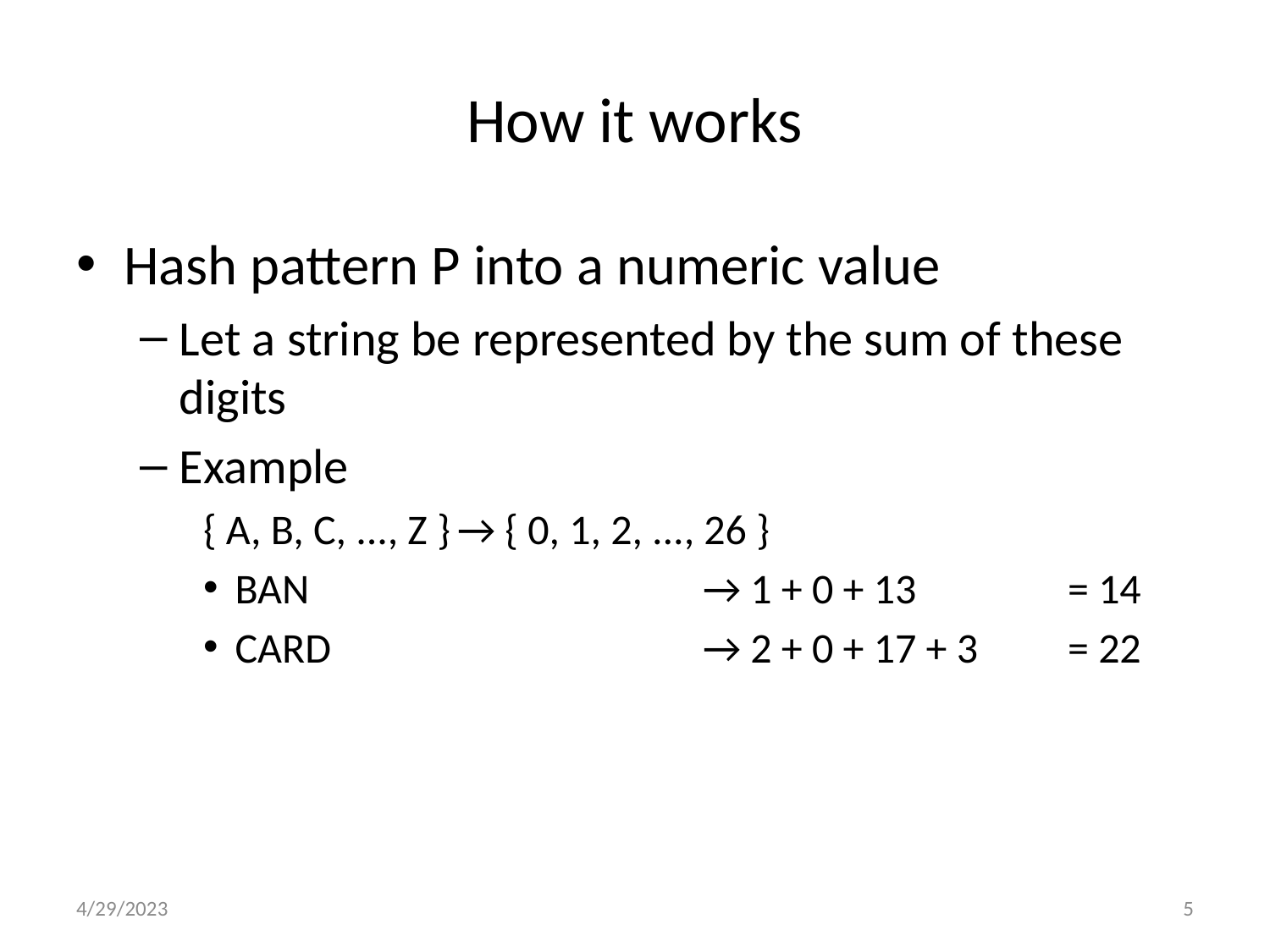

# How it works
Hash pattern P into a numeric value
Let a string be represented by the sum of these digits
Example
{ A, B, C, ..., Z }	→ { 0, 1, 2, ..., 26 }
BAN 	→ 1 + 0 + 13	= 14
CARD	→ 2 + 0 + 17 + 3	= 22
4/29/2023
5